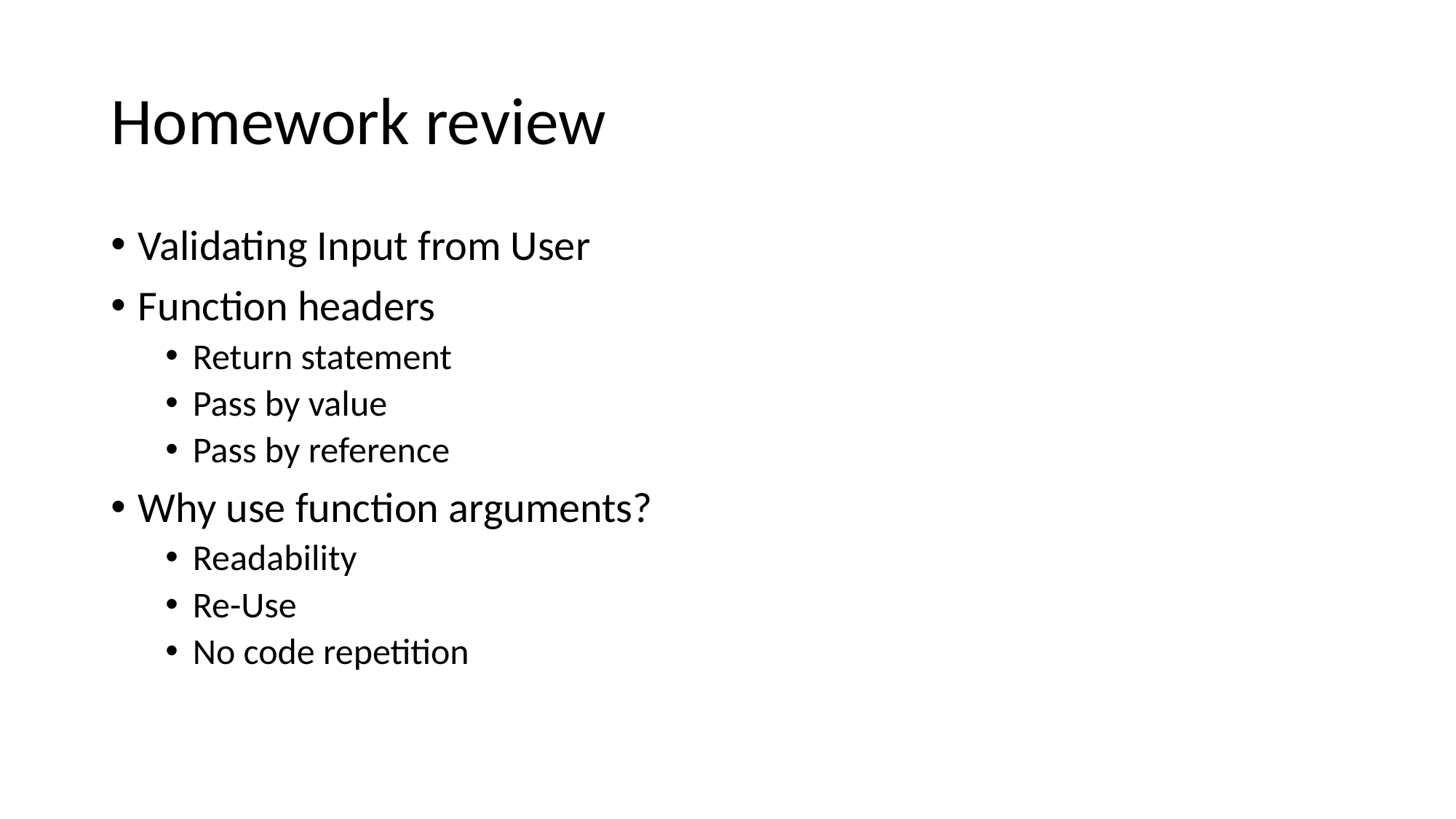

# Homework review
Validating Input from User
Function headers
Return statement
Pass by value
Pass by reference
Why use function arguments?
Readability
Re-Use
No code repetition